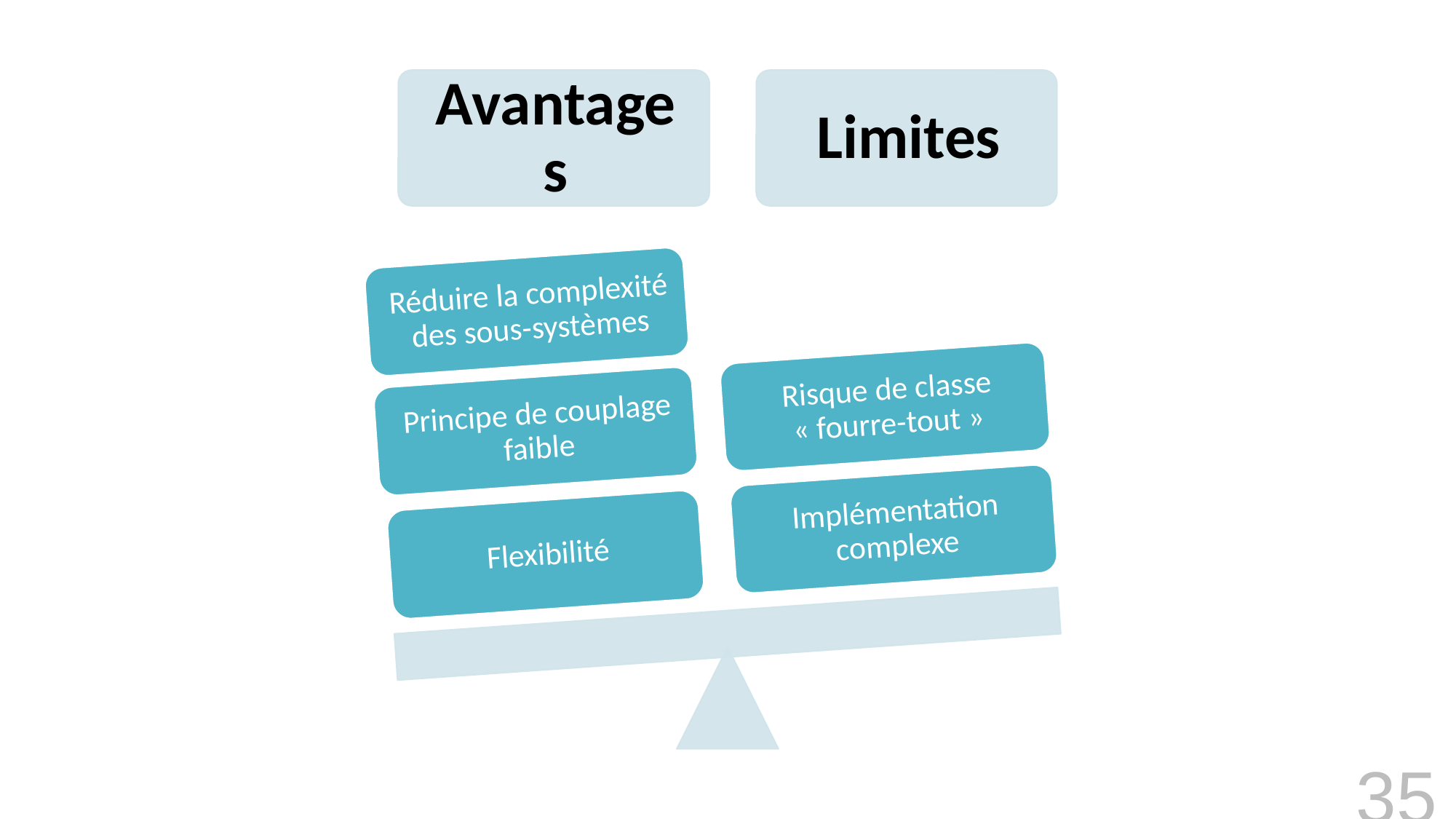

Avantages
Limites
Flexibilité
Principe de couplage faible
Réduire la complexité des sous-systèmes
Implémentation complexe
Risque de classe « fourre-tout »
35